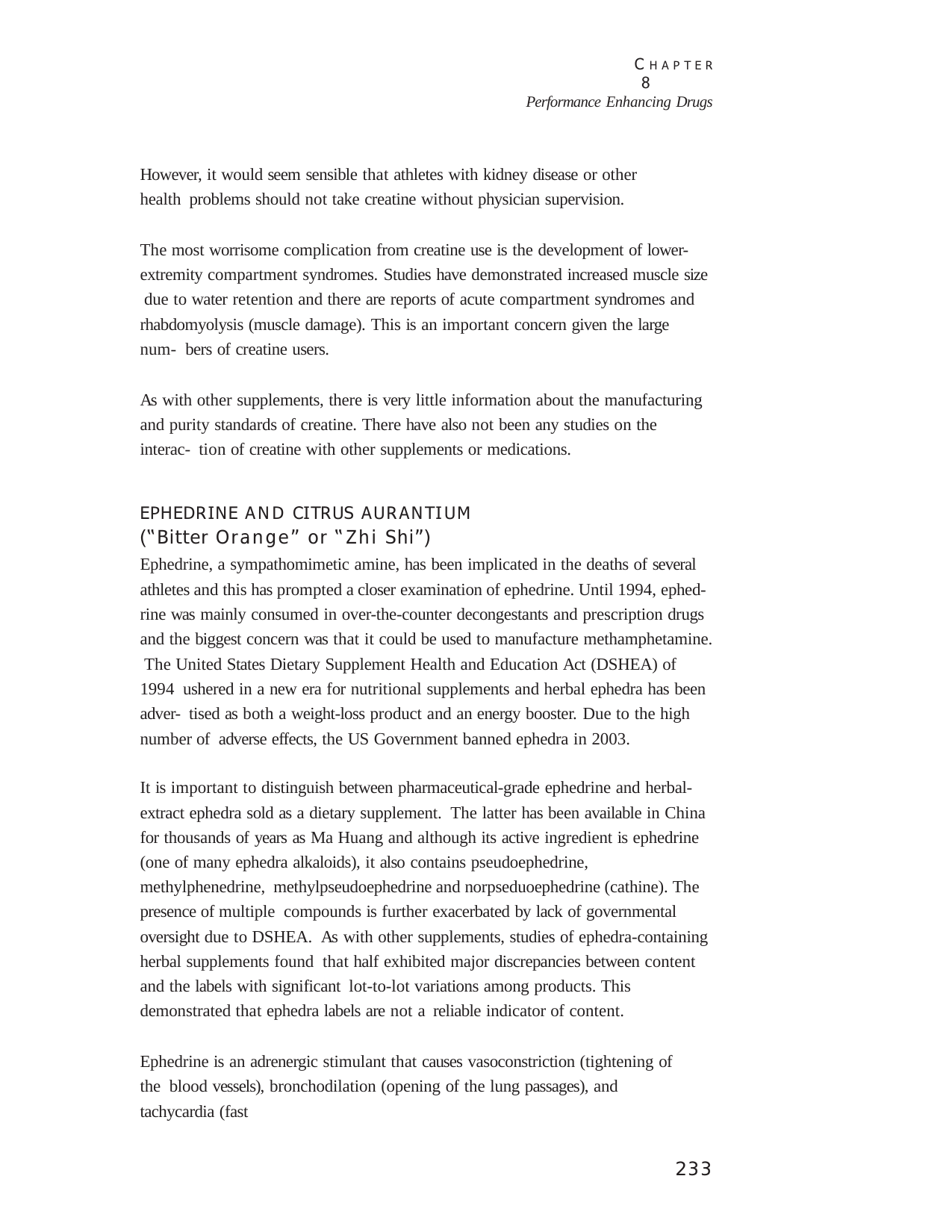

C H A P T E R   8
Performance Enhancing Drugs
However, it would seem sensible that athletes with kidney disease or other health  problems should not take creatine without physician supervision.

The most worrisome complication from creatine use is the development of lower-  extremity compartment syndromes. Studies have demonstrated increased muscle size  due to water retention and there are reports of acute compartment syndromes and  rhabdomyolysis (muscle damage). This is an important concern given the large num-  bers of creatine users.

As with other supplements, there is very little information about the manufacturing  and purity standards of creatine. There have also not been any studies on the interac-  tion of creatine with other supplements or medications.

EPHEDRINE AND CITRUS AURANTIUM
(“Bitter Orange” or “Zhi Shi”)
Ephedrine, a sympathomimetic amine, has been implicated in the deaths of several  athletes and this has prompted a closer examination of ephedrine. Until 1994, ephed-  rine was mainly consumed in over-the-counter decongestants and prescription drugs  and the biggest concern was that it could be used to manufacture methamphetamine.  The United States Dietary Supplement Health and Education Act (DSHEA) of 1994  ushered in a new era for nutritional supplements and herbal ephedra has been adver-  tised as both a weight-loss product and an energy booster. Due to the high number of  adverse effects, the US Government banned ephedra in 2003.

It is important to distinguish between pharmaceutical-grade ephedrine and herbal-  extract ephedra sold as a dietary supplement. The latter has been available in China  for thousands of years as Ma Huang and although its active ingredient is ephedrine  (one of many ephedra alkaloids), it also contains pseudoephedrine, methylphenedrine,  methylpseudoephedrine and norpseduoephedrine (cathine). The presence of multiple  compounds is further exacerbated by lack of governmental oversight due to DSHEA.  As with other supplements, studies of ephedra-containing herbal supplements found  that half exhibited major discrepancies between content and the labels with significant  lot-to-lot variations among products. This demonstrated that ephedra labels are not a  reliable indicator of content.

Ephedrine is an adrenergic stimulant that causes vasoconstriction (tightening of the  blood vessels), bronchodilation (opening of the lung passages), and tachycardia (fast
233